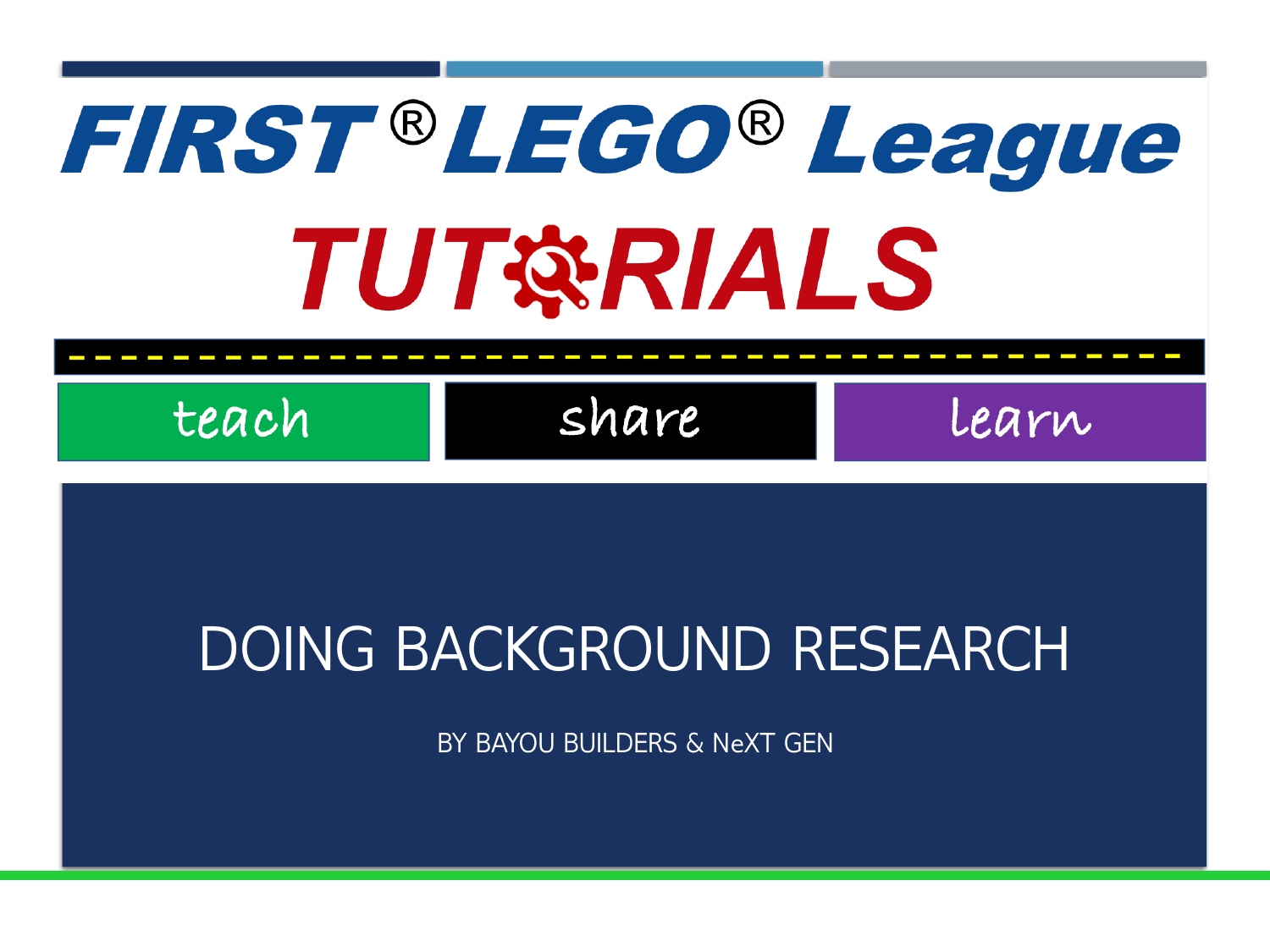

# Doing Background Research
By BAYOU bUILDERS & NeXt Gen